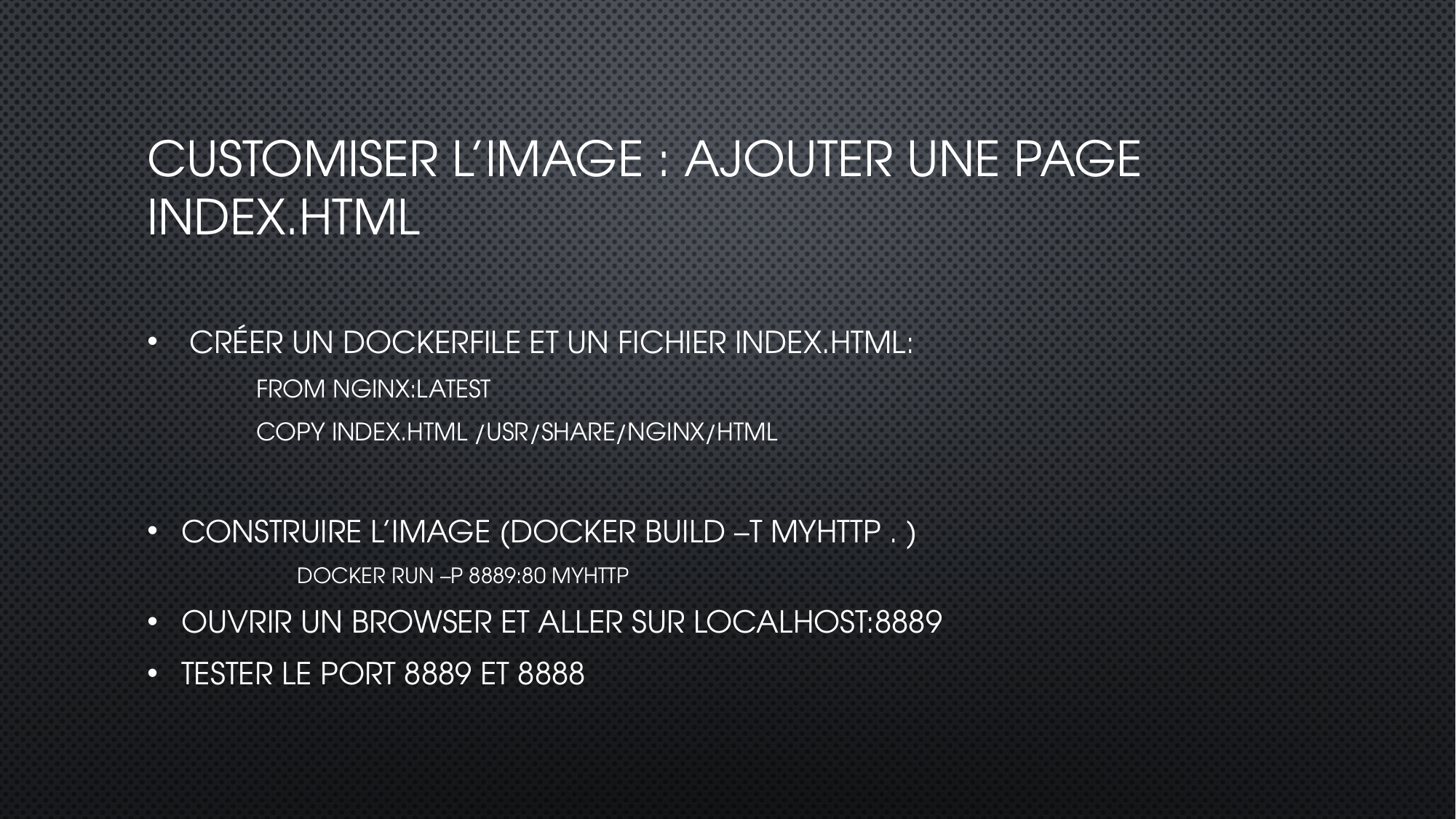

# Customiser l’image : Ajouter une page index.html
 Créer un dockerfile et un fichier index.html:
FROM nginx:latest
COPY index.html /usr/share/nginx/html

Construire l’image (Docker build –t myhttp . )
Docker run –p 8889:80 MYHTTP
Ouvrir un Browser et aller sur localhost:8889
Tester le port 8889 et 8888